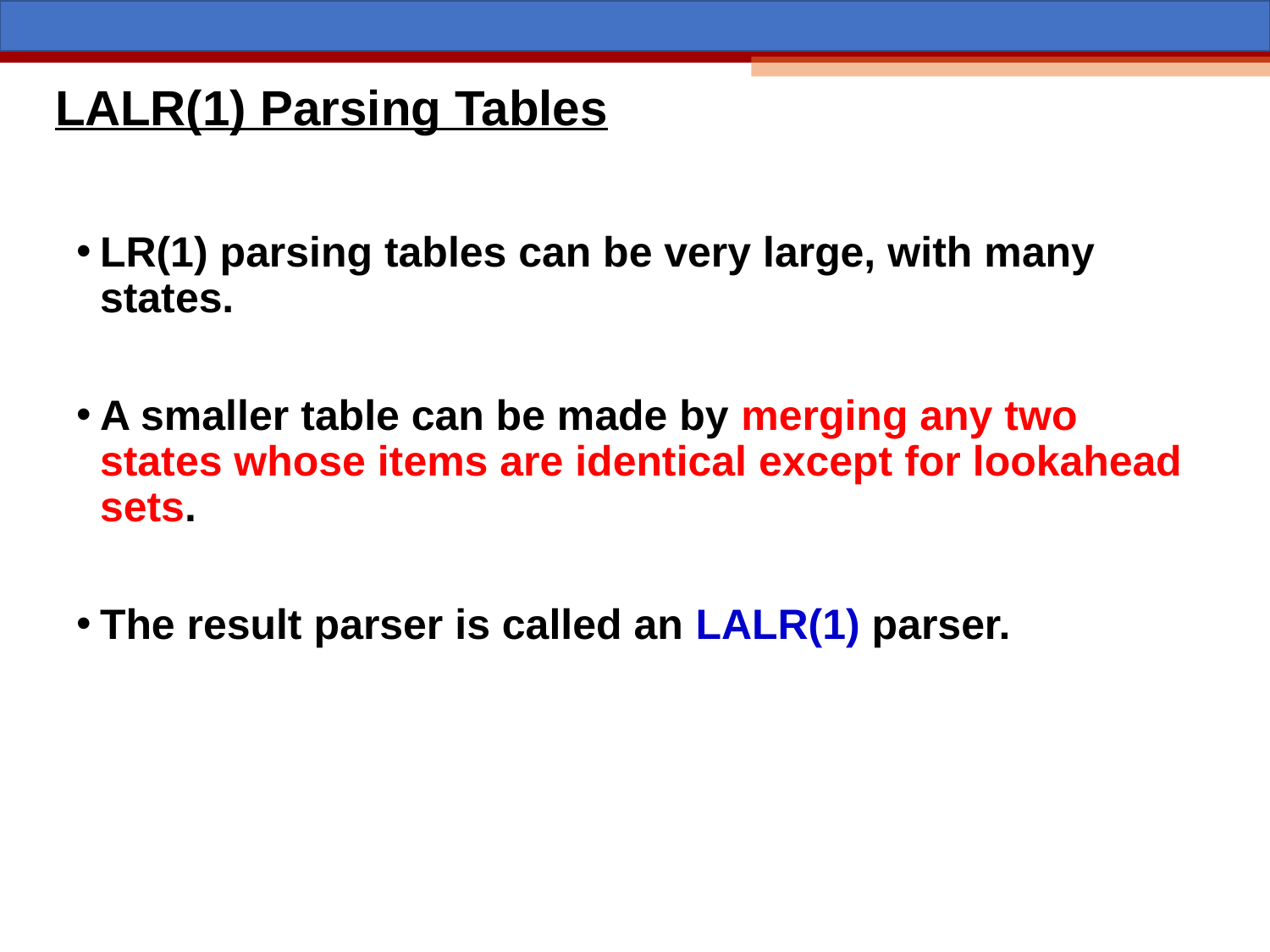

# LALR(1) Parsing Tables
LR(1) parsing tables can be very large, with many states.

A smaller table can be made by merging any two states whose items are identical except for lookahead sets.

The result parser is called an LALR(1) parser.